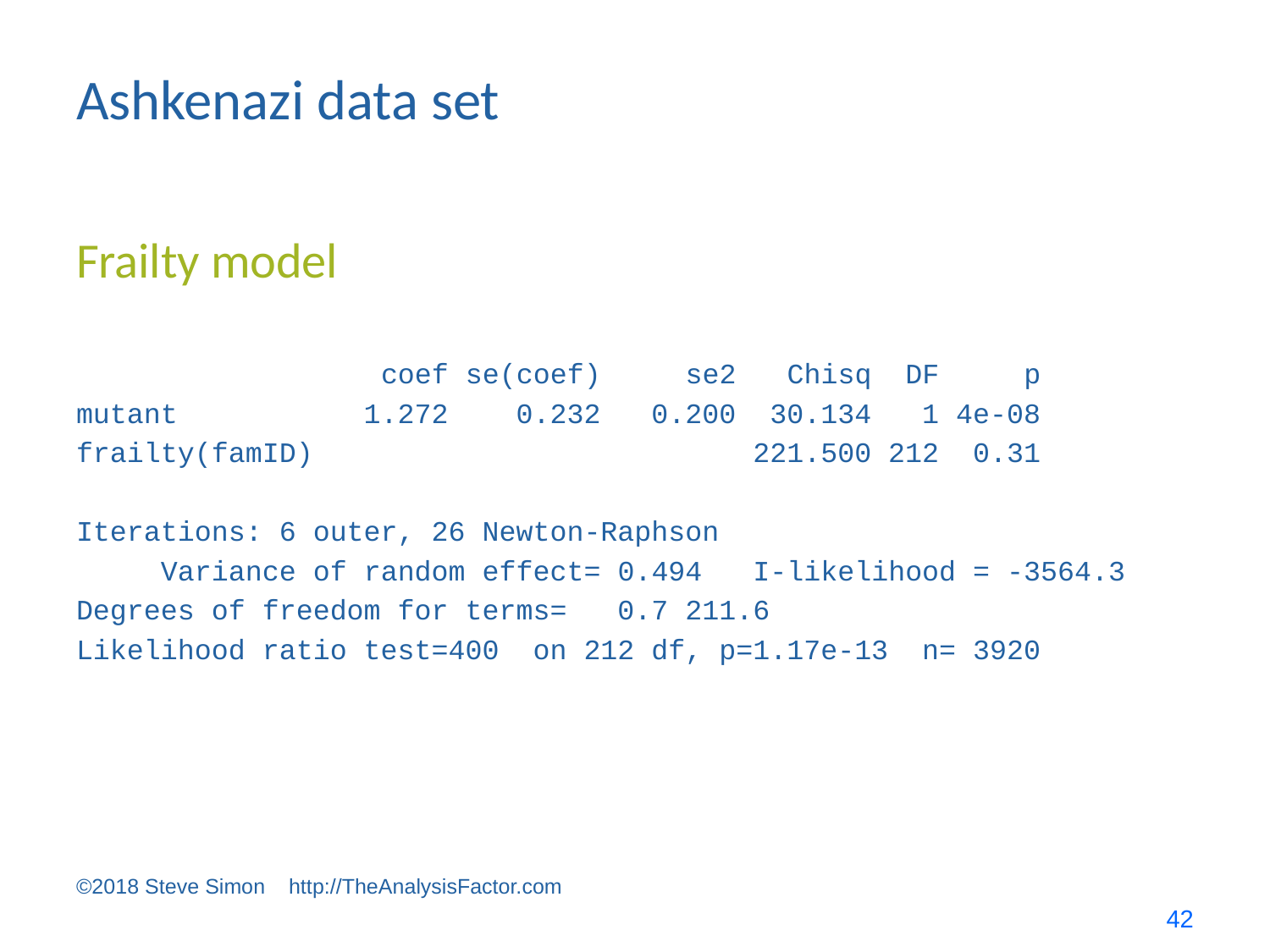

# Ashkenazi data set
Frailty model
                  coef se(coef)     se2   Chisq  DF     p
mutant           1.272    0.232   0.200  30.134   1 4e-08
frailty(famID)                          221.500 212  0.31

Iterations: 6 outer, 26 Newton-Raphson
     Variance of random effect= 0.494   I-likelihood = -3564.3
Degrees of freedom for terms=   0.7 211.6
Likelihood ratio test=400  on 212 df, p=1.17e-13  n= 3920
©2018 Steve Simon    http://TheAnalysisFactor.com

42